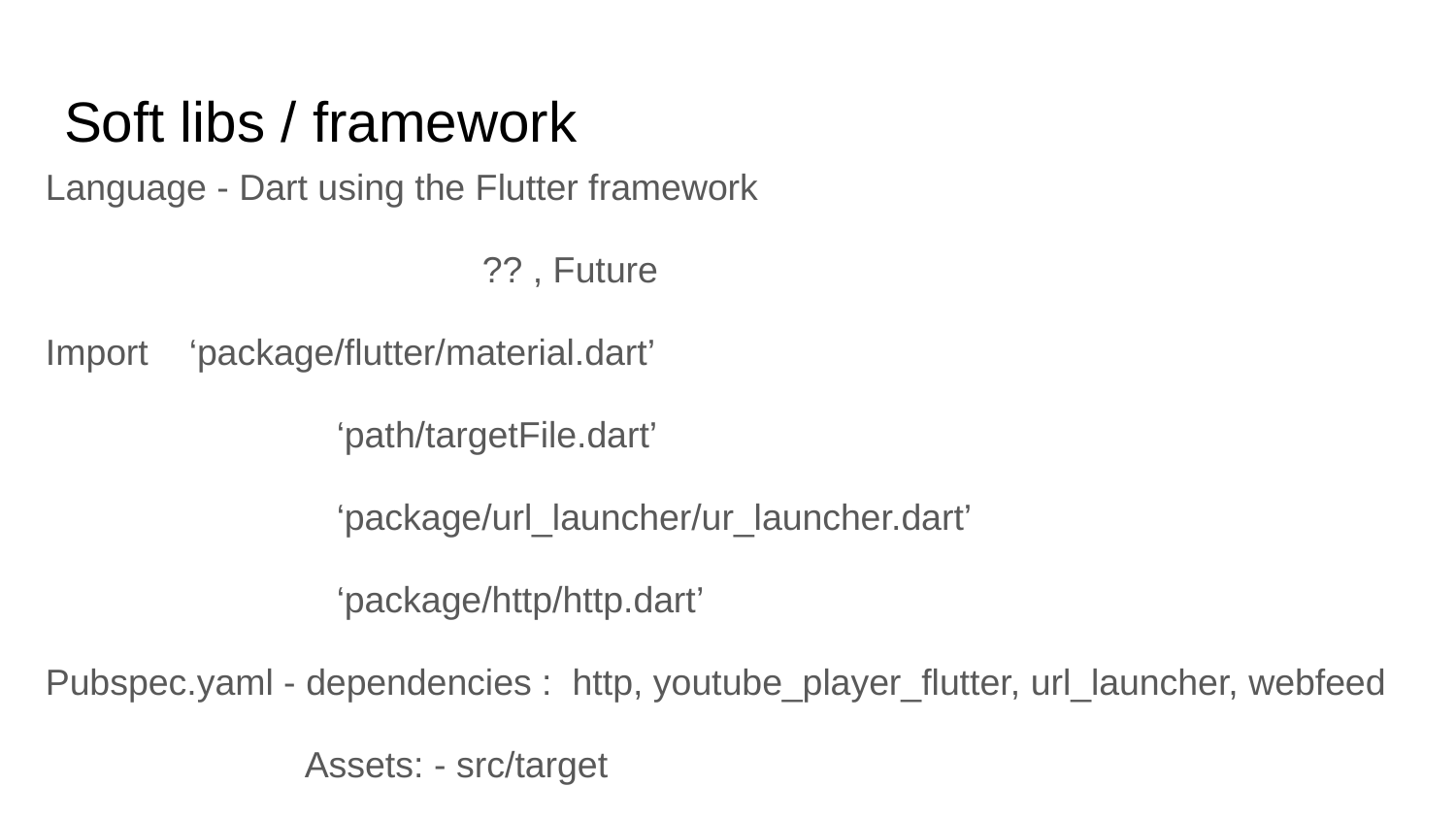

# Soft libs / framework
Language - Dart using the Flutter framework
			?? , Future
Import    ‘package/flutter/material.dart’
		‘path/targetFile.dart’
		‘package/url_launcher/ur_launcher.dart’
		‘package/http/http.dart’
Pubspec.yaml - dependencies :  http, youtube_player_flutter, url_launcher, webfeed
    Assets: - src/target